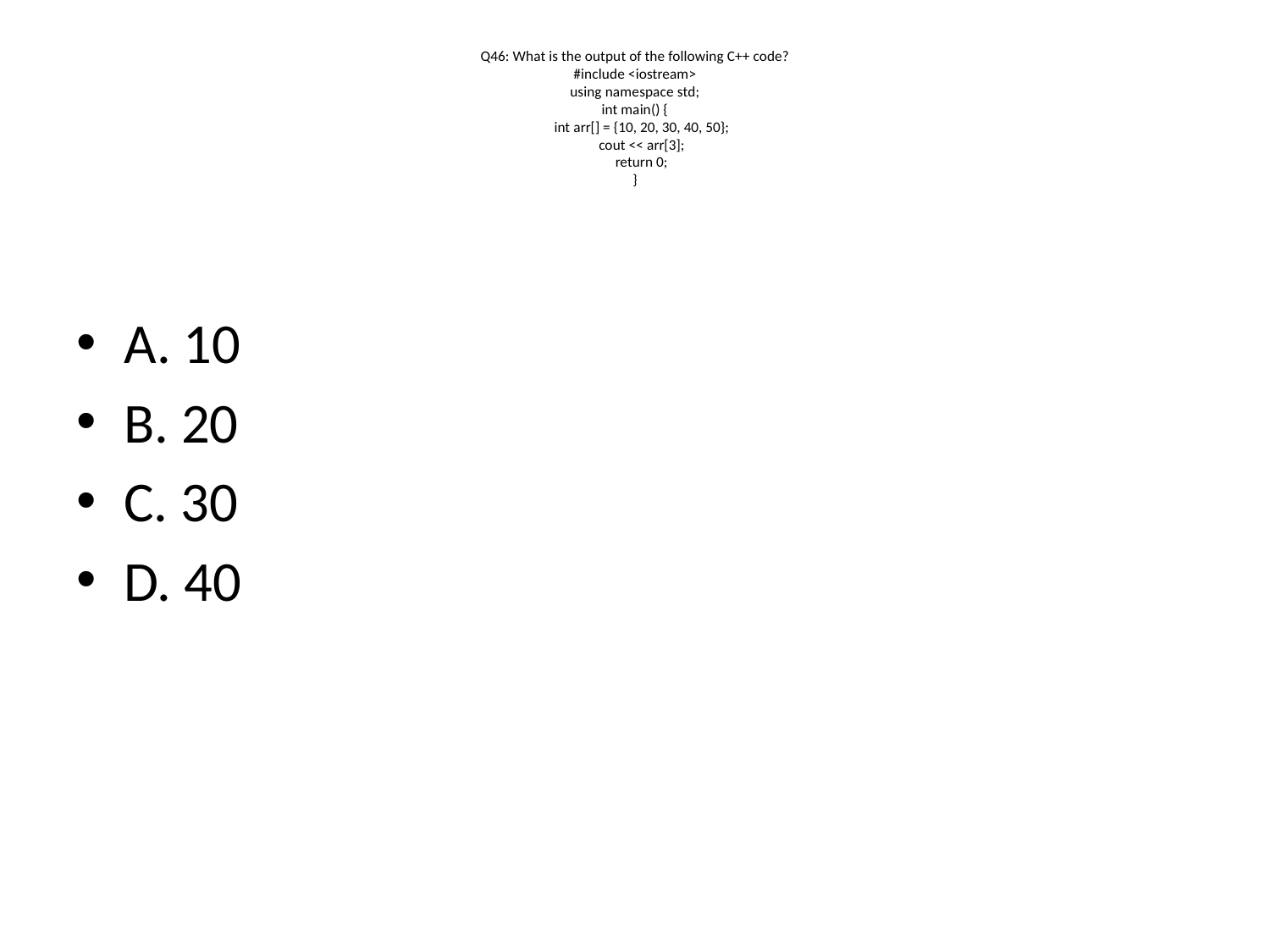

# Q46: What is the output of the following C++ code?
#include <iostream>
using namespace std;
int main() {
    int arr[] = {10, 20, 30, 40, 50};
    cout << arr[3];
    return 0;
}

A. 10
B. 20
C. 30
D. 40 (Answer)